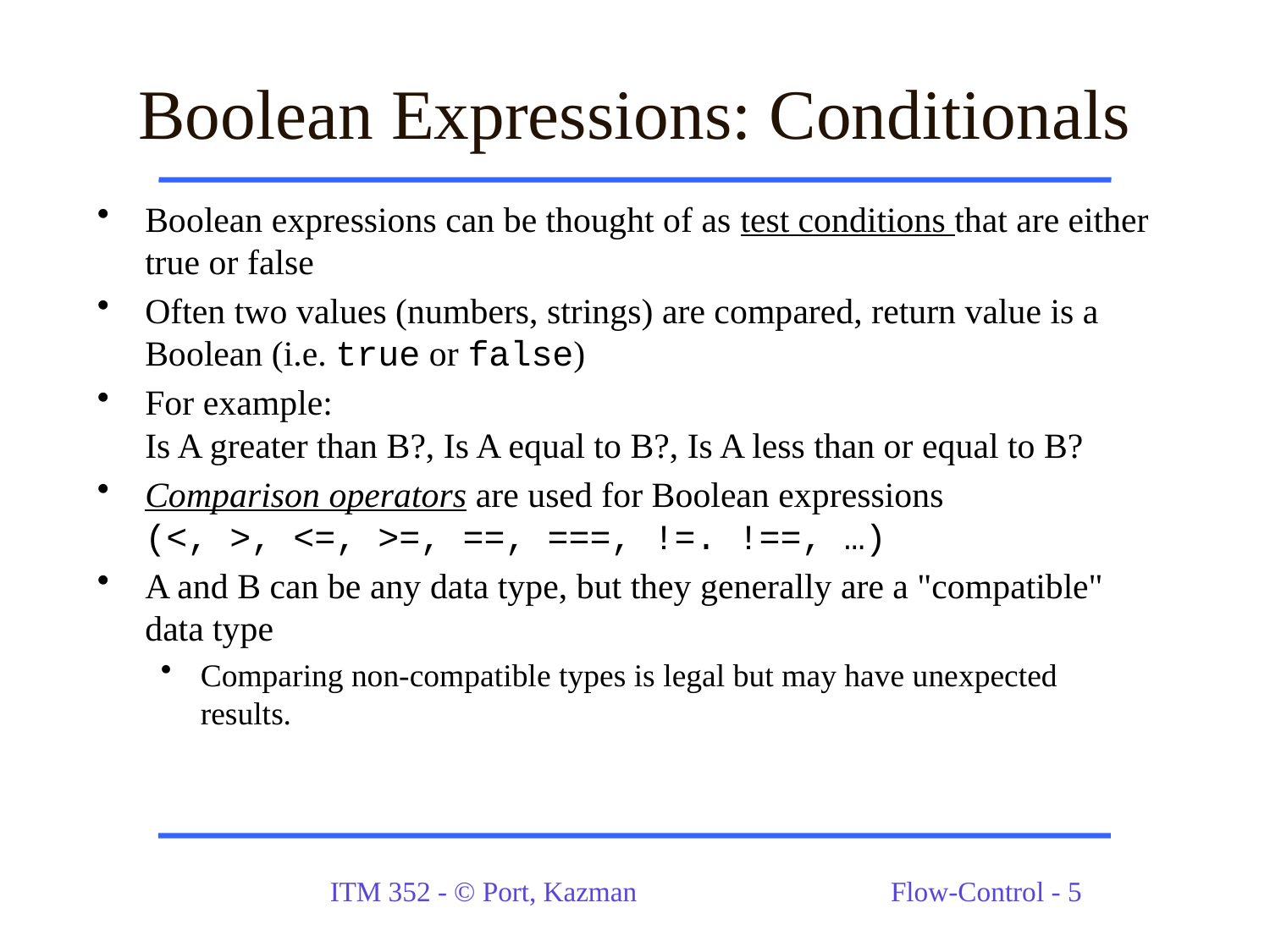

# Boolean Expressions: Conditionals
Boolean expressions can be thought of as test conditions that are either true or false
Often two values (numbers, strings) are compared, return value is a Boolean (i.e. true or false)
For example:
Is A greater than B?, Is A equal to B?, Is A less than or equal to B?
Comparison operators are used for Boolean expressions
(<, >, <=, >=, ==, ===, !=. !==, …)
A and B can be any data type, but they generally are a "compatible" data type
Comparing non-compatible types is legal but may have unexpected results.